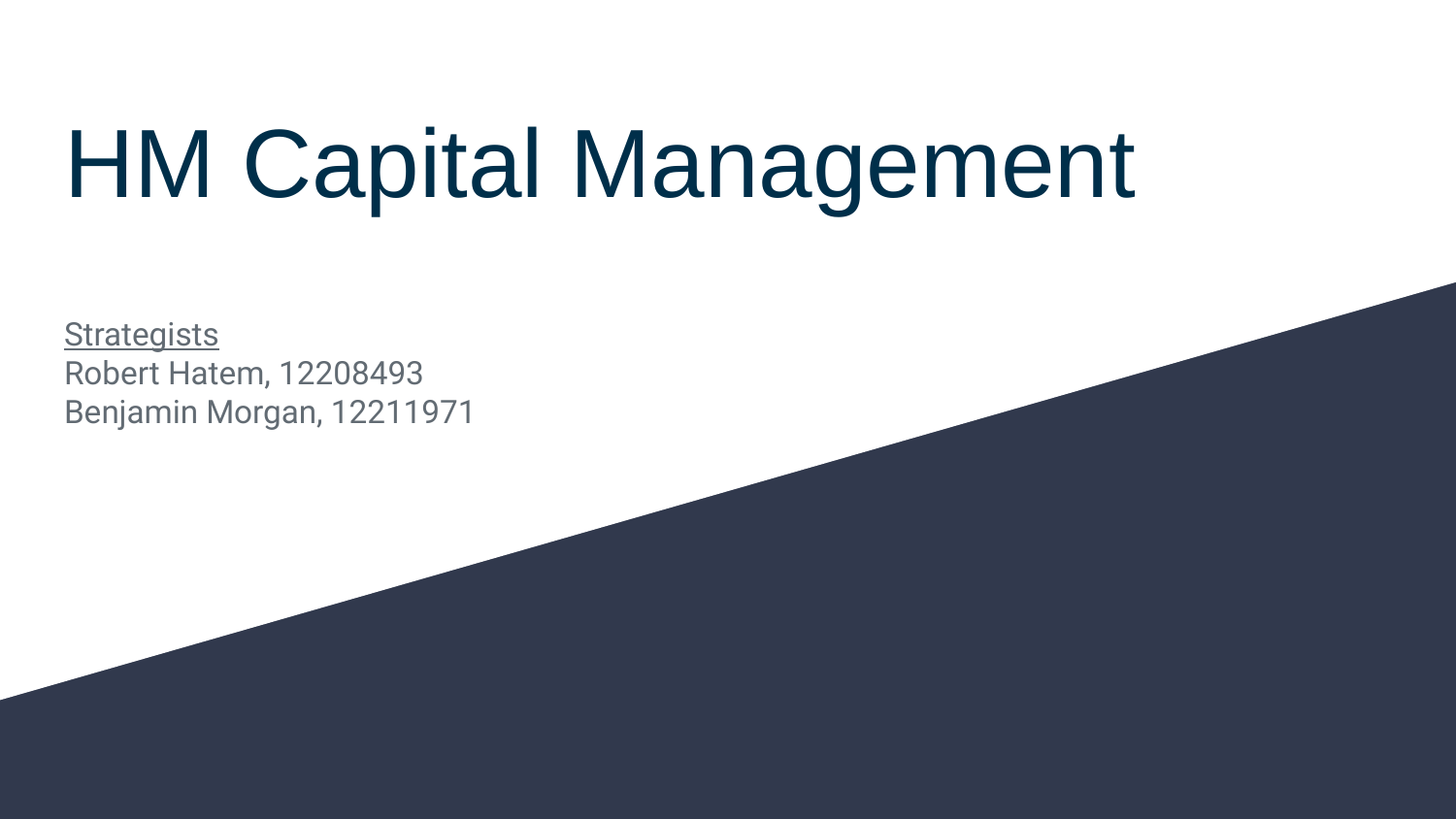

# HM Capital Management
Strategists
Robert Hatem, 12208493
Benjamin Morgan, 12211971